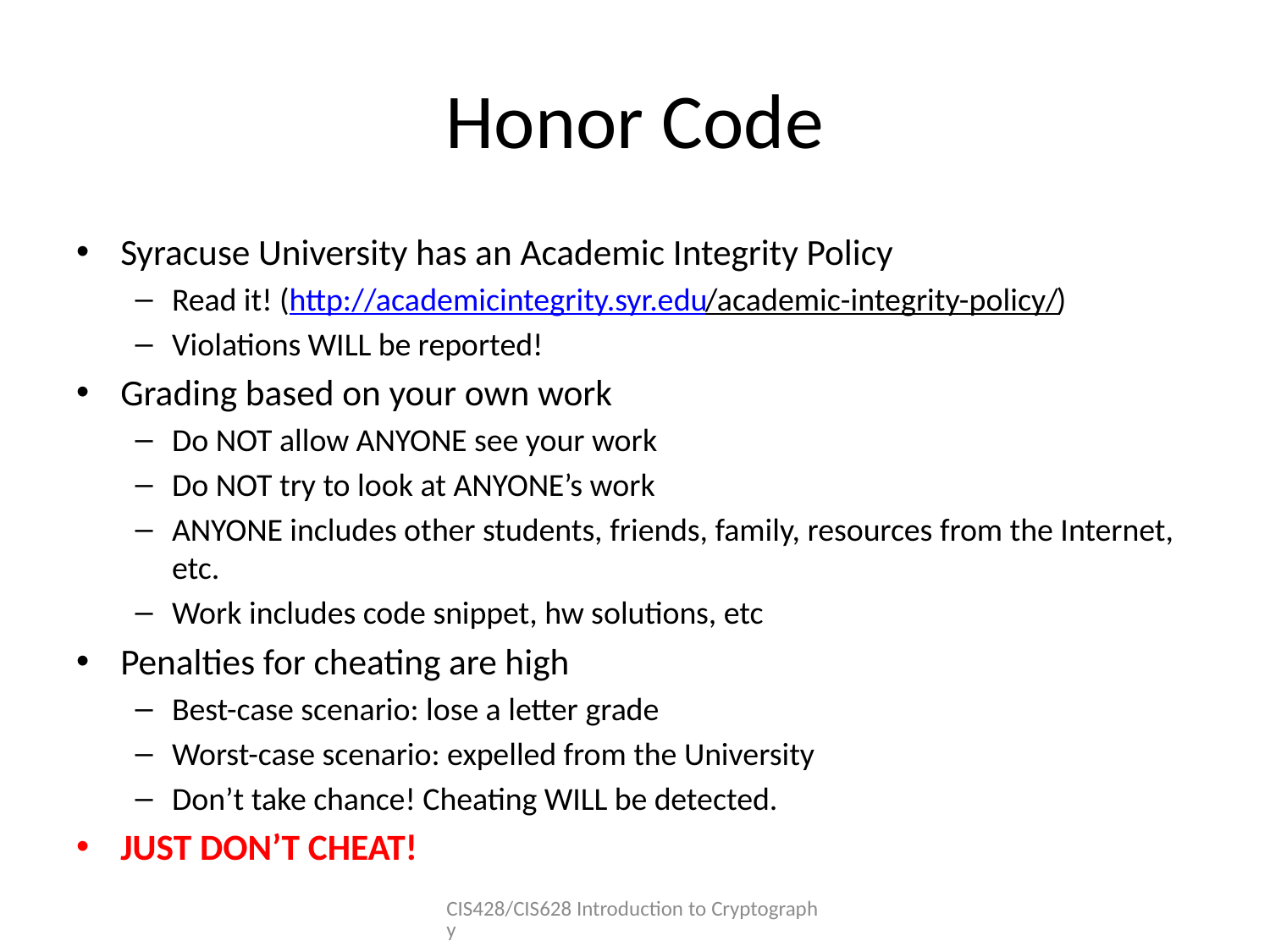

# Honor Code
Syracuse University has an Academic Integrity Policy
Read it! (http://academicintegrity.syr.edu/academic-integrity-policy/)
Violations WILL be reported!
Grading based on your own work
Do NOT allow ANYONE see your work
Do NOT try to look at ANYONE’s work
ANYONE includes other students, friends, family, resources from the Internet, etc.
Work includes code snippet, hw solutions, etc
Penalties for cheating are high
Best-case scenario: lose a letter grade
Worst-case scenario: expelled from the University
Don’t take chance! Cheating WILL be detected.
JUST DON’T CHEAT!

CIS428/CIS628 Introduction to Cryptography